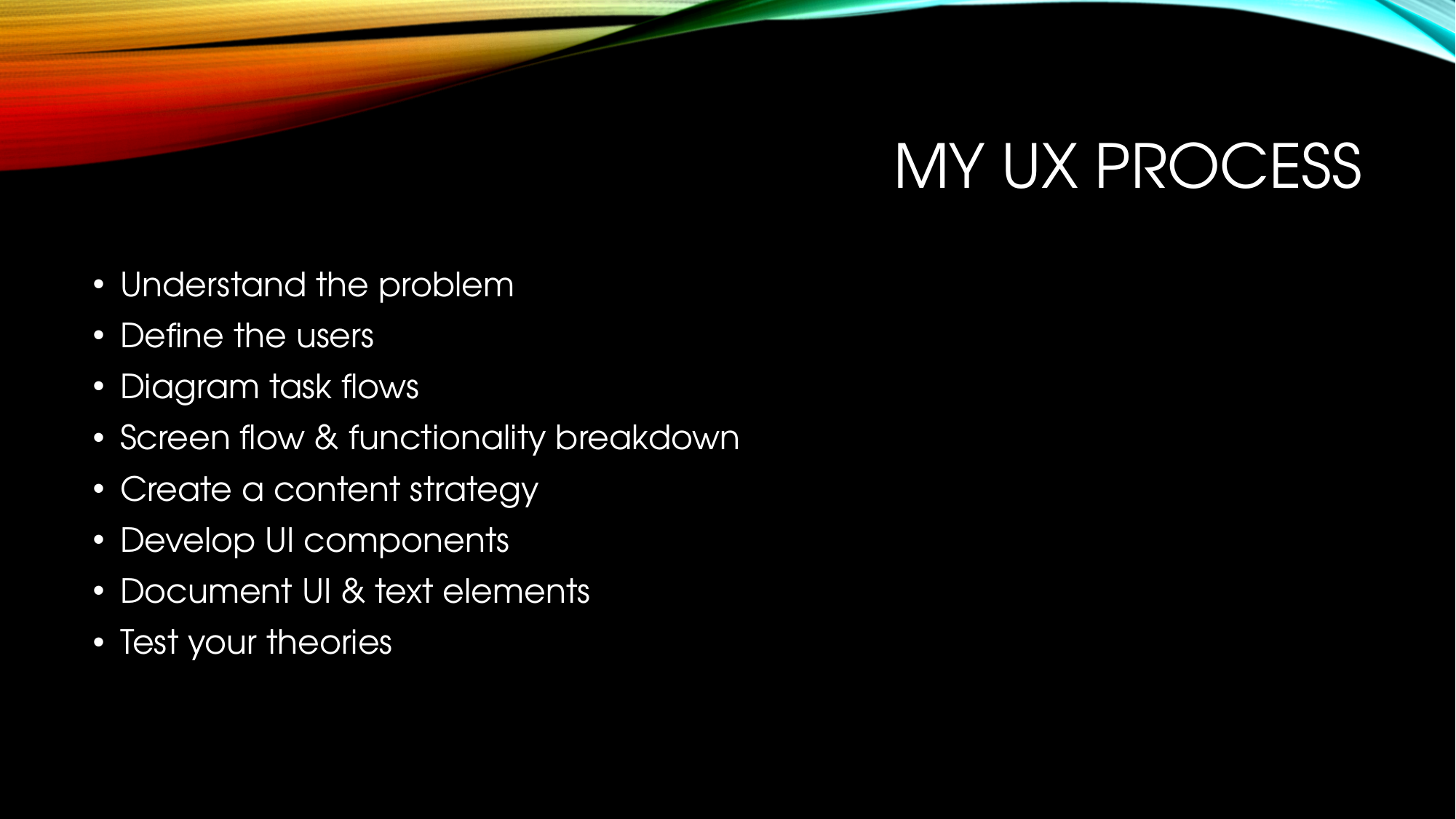

# My UX Process
Understand the problem
Define the users
Diagram task flows
Screen flow & functionality breakdown
Create a content strategy
Develop UI components
Document UI & text elements
Test your theories